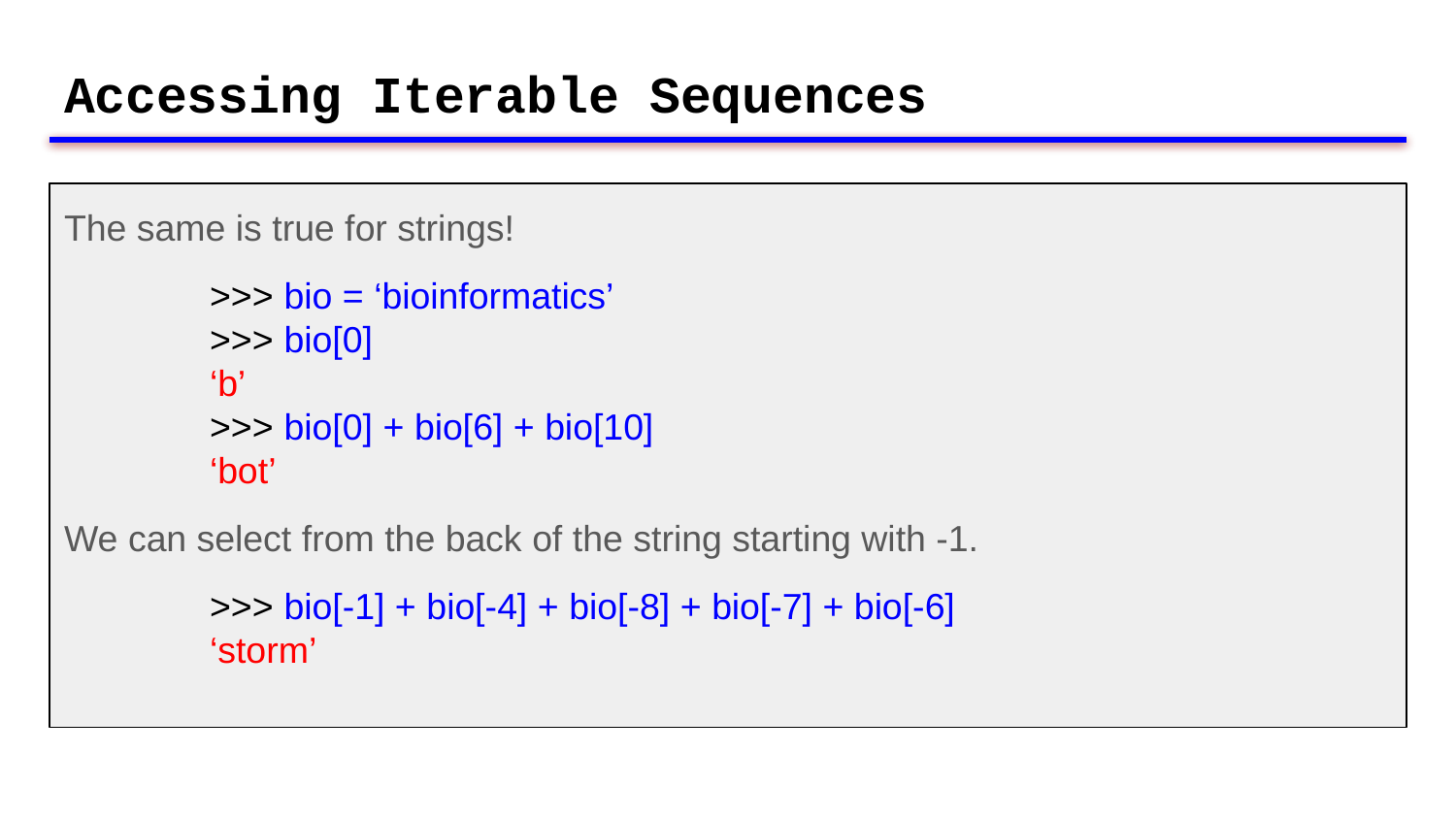

# Accessing Iterable Sequences
The same is true for strings!
	>>> bio = ‘bioinformatics’
	>>> bio[0]
	‘b’
	>>> bio[0] + bio[6] + bio[10]
	‘bot’
We can select from the back of the string starting with -1.
	>>> bio[-1] + bio[-4] + bio[-8] + bio[-7] + bio[-6]
	‘storm’